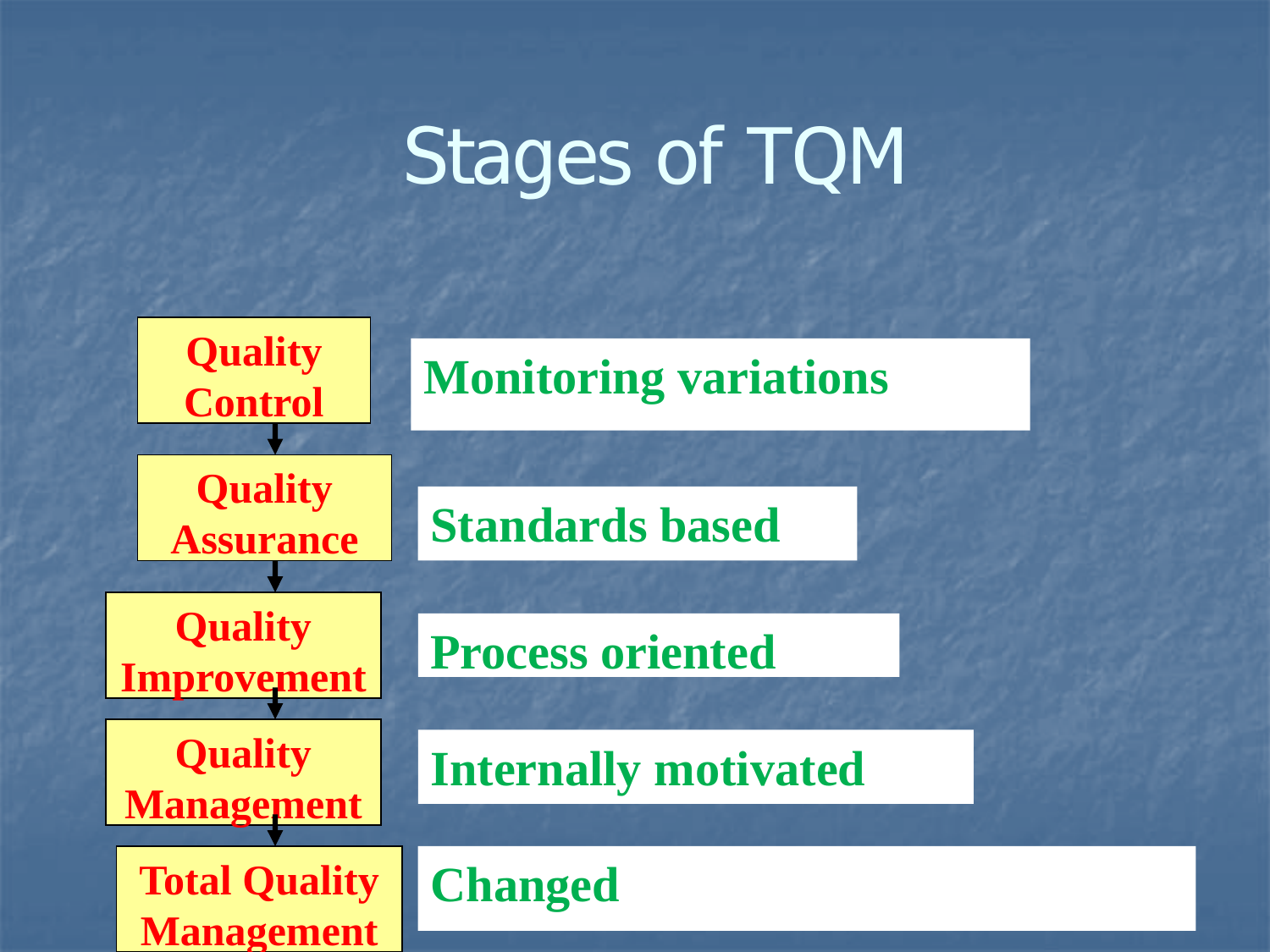

# Stages of TQM
Quality Control
Monitoring variations

Quality Assurance
Standards based

Quality Improvement
Process oriented

Quality Management
Internally motivated

Total Quality Management
Changed organizational culture